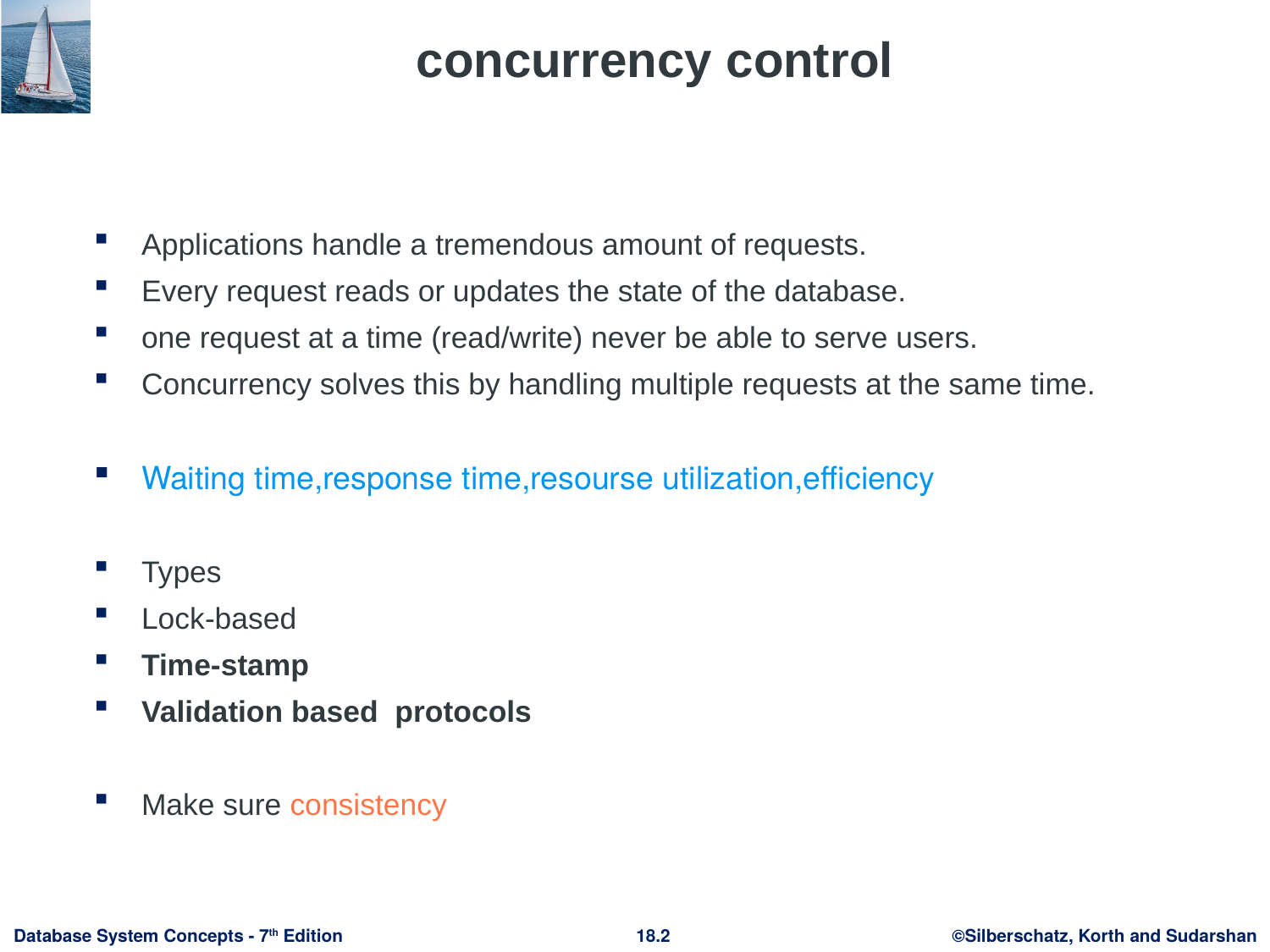

# concurrency control
Applications handle a tremendous amount of requests.
Every request reads or updates the state of the database.
one request at a time (read/write) never be able to serve users.
Concurrency solves this by handling multiple requests at the same time.

Waiting time,response time,resourse utilization,efficiency

Types
Lock-based
Time-stamp
Validation based  protocols

Make sure consistency